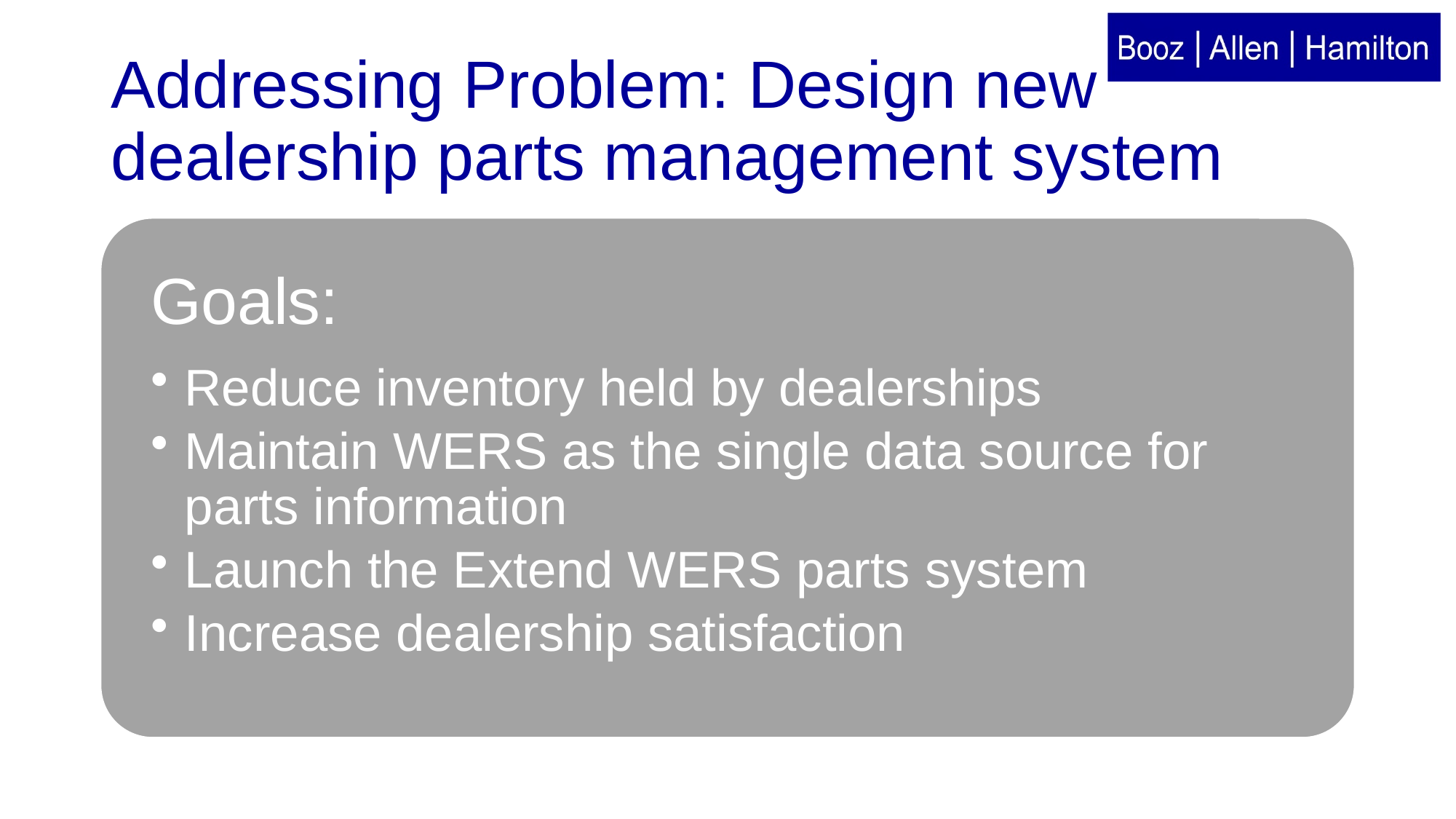

# Addressing Problem: Design new dealership parts management system
Goals:
Reduce inventory held by dealerships
Maintain WERS as the single data source for parts information
Launch the Extend WERS parts system
Increase dealership satisfaction